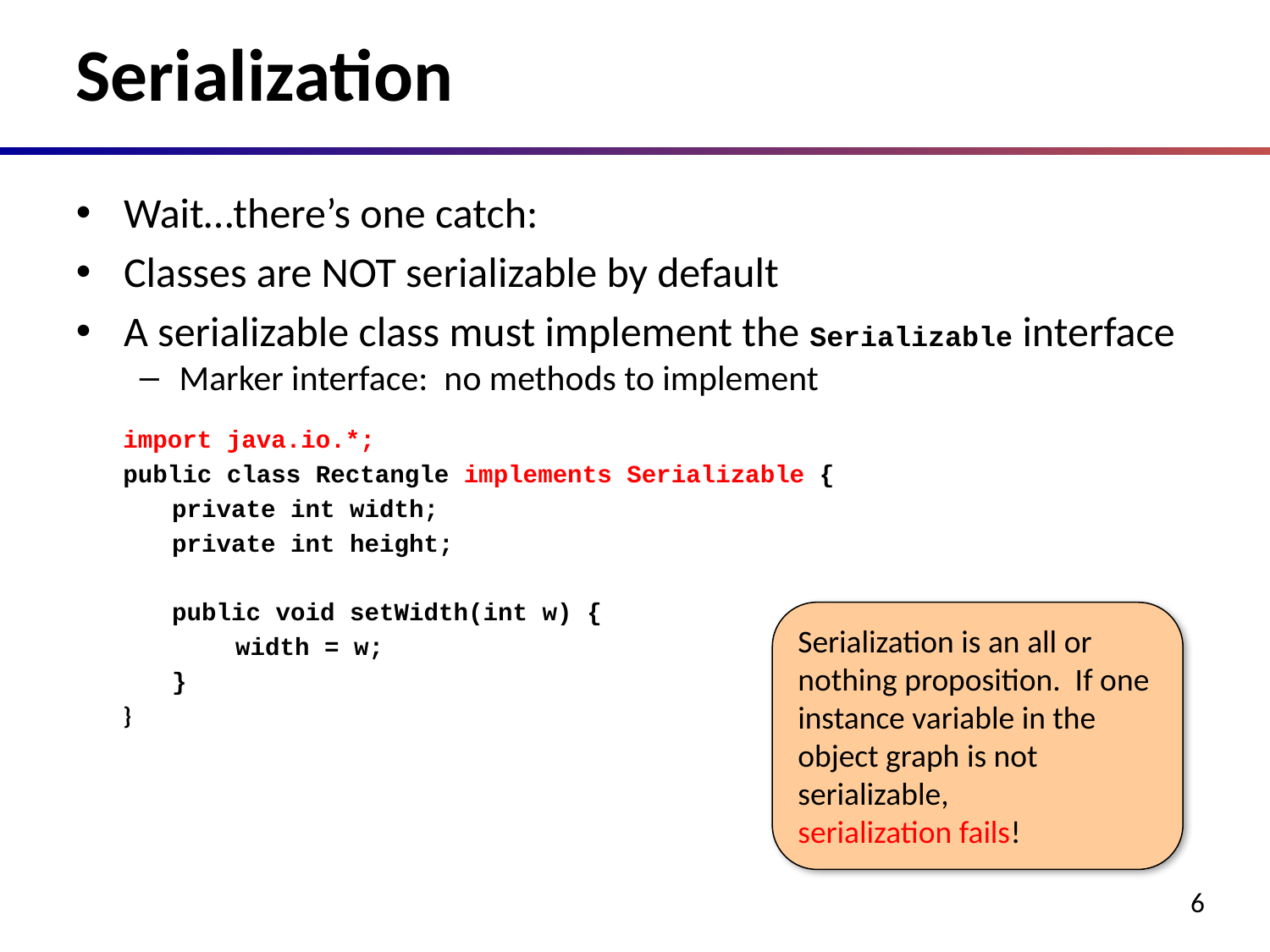

# Serialization
Wait…there’s one catch:
Classes are NOT serializable by default
A serializable class must implement the Serializable interface
Marker interface:  no methods to implement
import java.io.*;
public class Rectangle implements Serializable {
private int width;
private int height;

public void setWidth(int w) {
	width = w;
}
}
Serialization is an all or nothing proposition.  If one instance variable in the object graph is not serializable,
serialization fails!